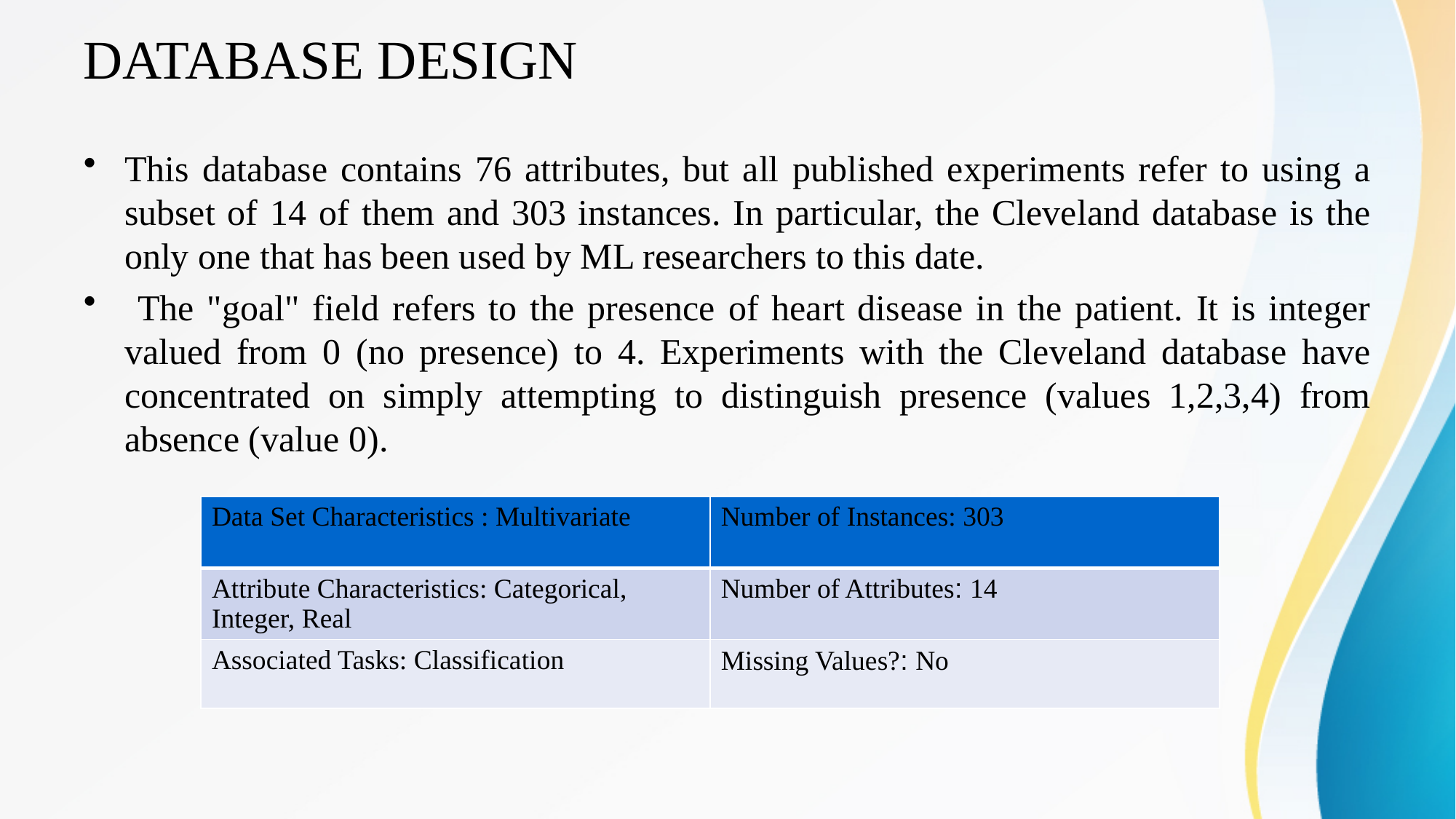

# DATABASE DESIGN
This database contains 76 attributes, but all published experiments refer to using a subset of 14 of them and 303 instances. In particular, the Cleveland database is the only one that has been used by ML researchers to this date.
 The "goal" field refers to the presence of heart disease in the patient. It is integer valued from 0 (no presence) to 4. Experiments with the Cleveland database have concentrated on simply attempting to distinguish presence (values 1,2,3,4) from absence (value 0).

| Data Set Characteristics : Multivariate | Number of Instances: 303 |
| --- | --- |
| Attribute Characteristics: Categorical, Integer, Real | Number of Attributes: 14 |
| Associated Tasks: Classification | Missing Values?: No |